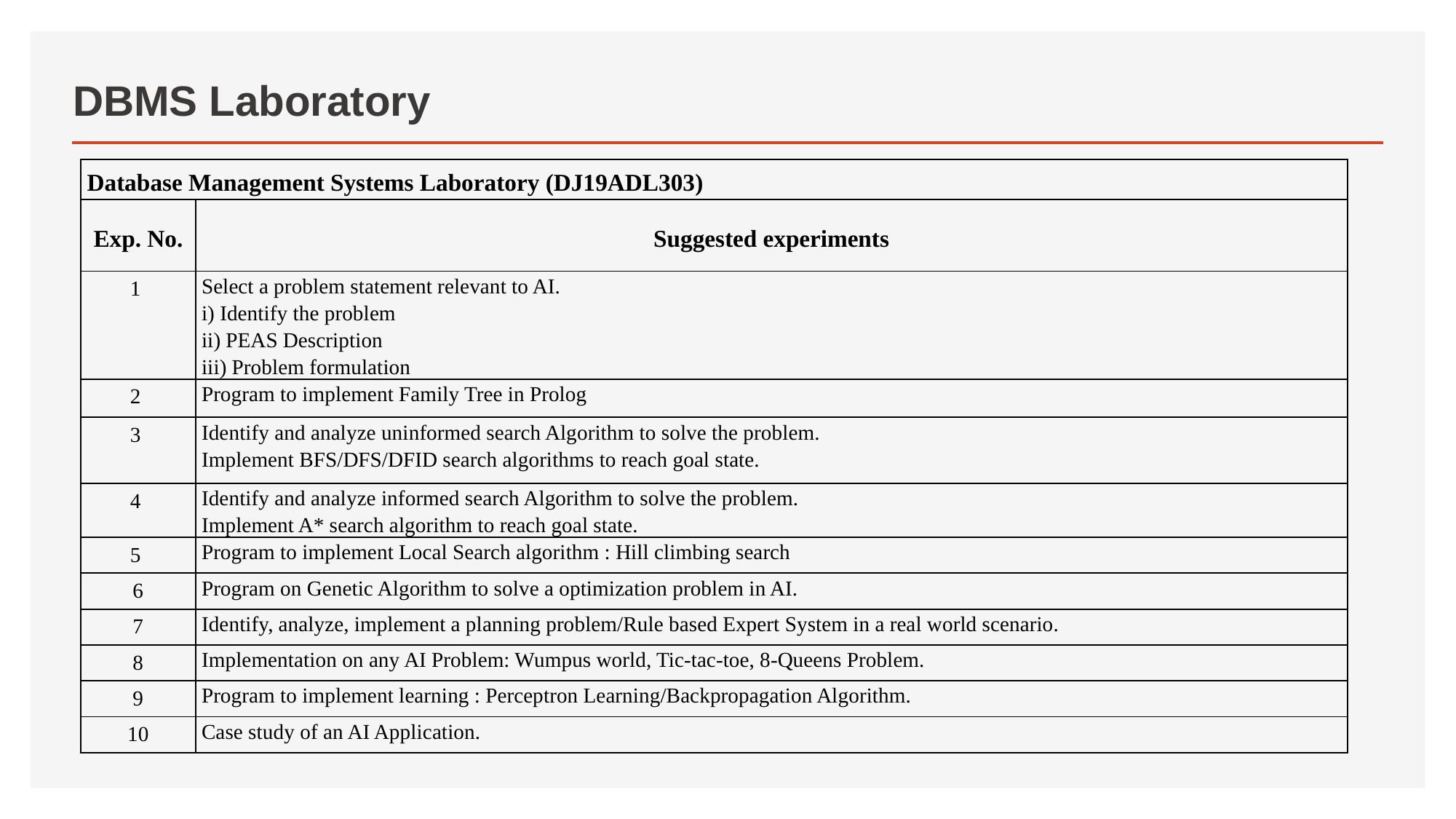

# DBMS Laboratory
| Database Management Systems Laboratory (DJ19ADL303) |  |
| --- | --- |
| Exp. No. | Suggested experiments |
| 1 | Select a problem statement relevant to AI. i) Identify the problem ii) PEAS Description iii) Problem formulation |
| 2 | Program to implement Family Tree in Prolog |
| 3 | Identify and analyze uninformed search Algorithm to solve the problem. Implement BFS/DFS/DFID search algorithms to reach goal state. |
| 4 | Identify and analyze informed search Algorithm to solve the problem. Implement A\* search algorithm to reach goal state. |
| 5 | Program to implement Local Search algorithm : Hill climbing search |
| 6 | Program on Genetic Algorithm to solve a optimization problem in AI. |
| 7 | Identify, analyze, implement a planning problem/Rule based Expert System in a real world scenario. |
| 8 | Implementation on any AI Problem: Wumpus world, Tic-tac-toe, 8-Queens Problem. |
| 9 | Program to implement learning : Perceptron Learning/Backpropagation Algorithm. |
| 10 | Case study of an AI Application. |